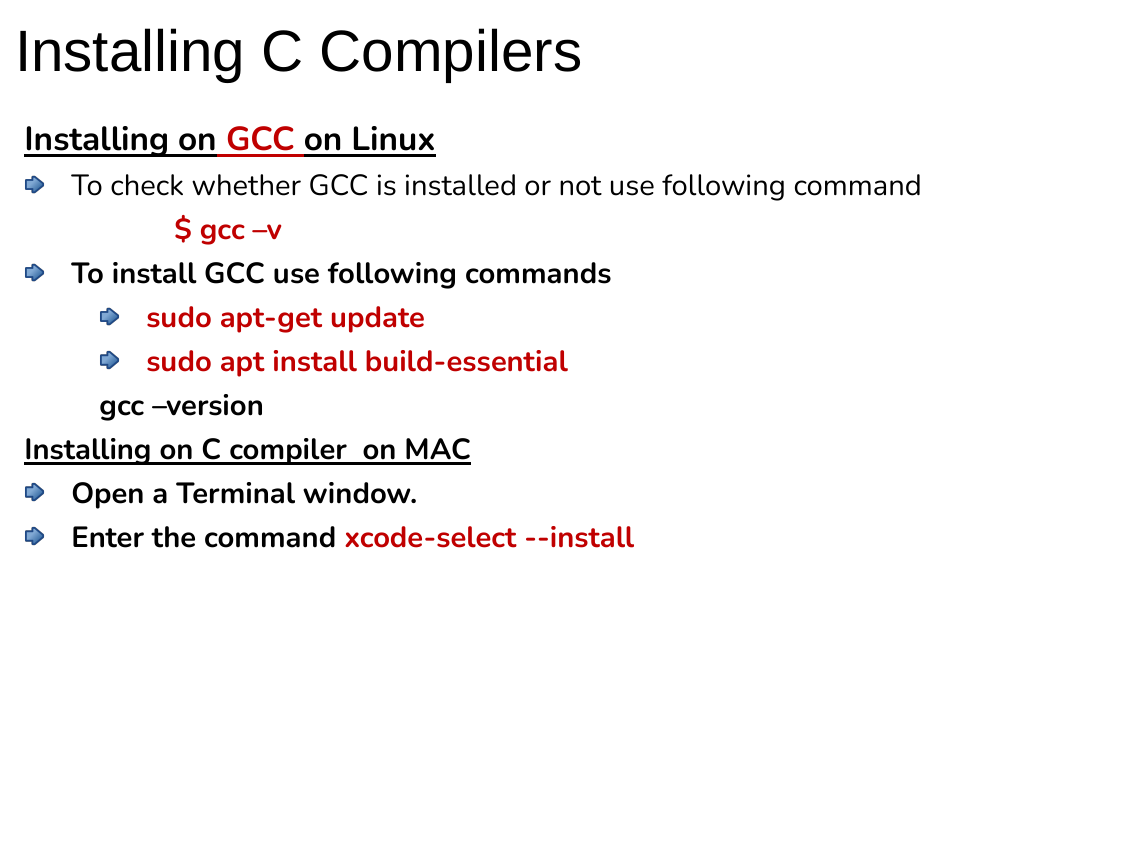

Installing C Compilers
Installing on GCC on Linux
To check whether GCC is installed or not use following command
	$ gcc –v
To install GCC use following commands
sudo apt-get update
sudo apt install build-essential
gcc –version
Installing on C compiler  on MAC
Open a Terminal window.
Enter the command xcode-select --install